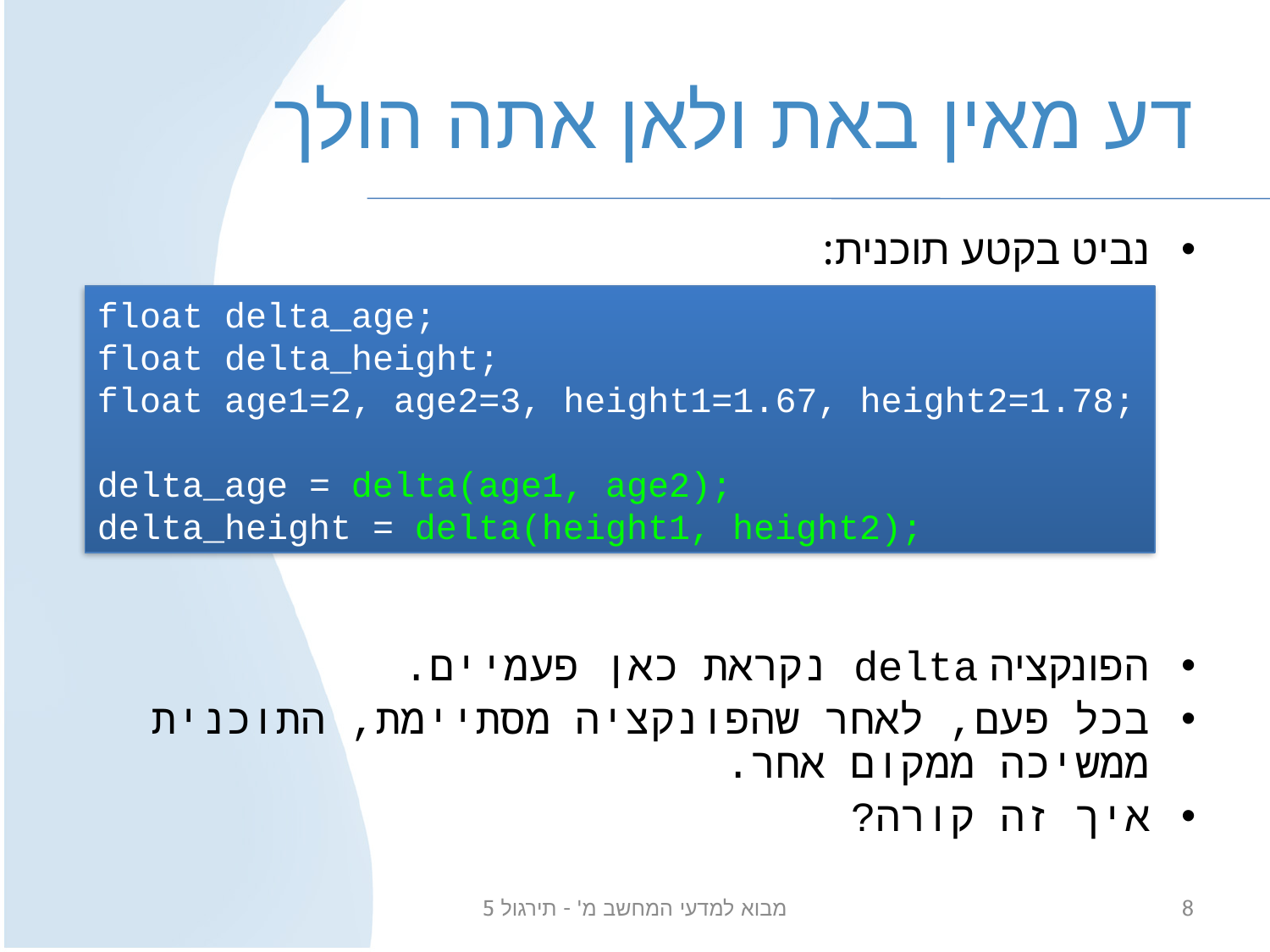

# דע מאין באת ולאן אתה הולך
נביט בקטע תוכנית:

הפונקציה delta נקראת כאן פעמיים.
בכל פעם, לאחר שהפונקציה מסתיימת, התוכנית ממשיכה ממקום אחר.
איך זה קורה?
float delta_age;
float delta_height;
float age1=2, age2=3, height1=1.67, height2=1.78;

delta_age = delta(age1, age2);
delta_height = delta(height1, height2);
מבוא למדעי המחשב מ' - תירגול 5
8